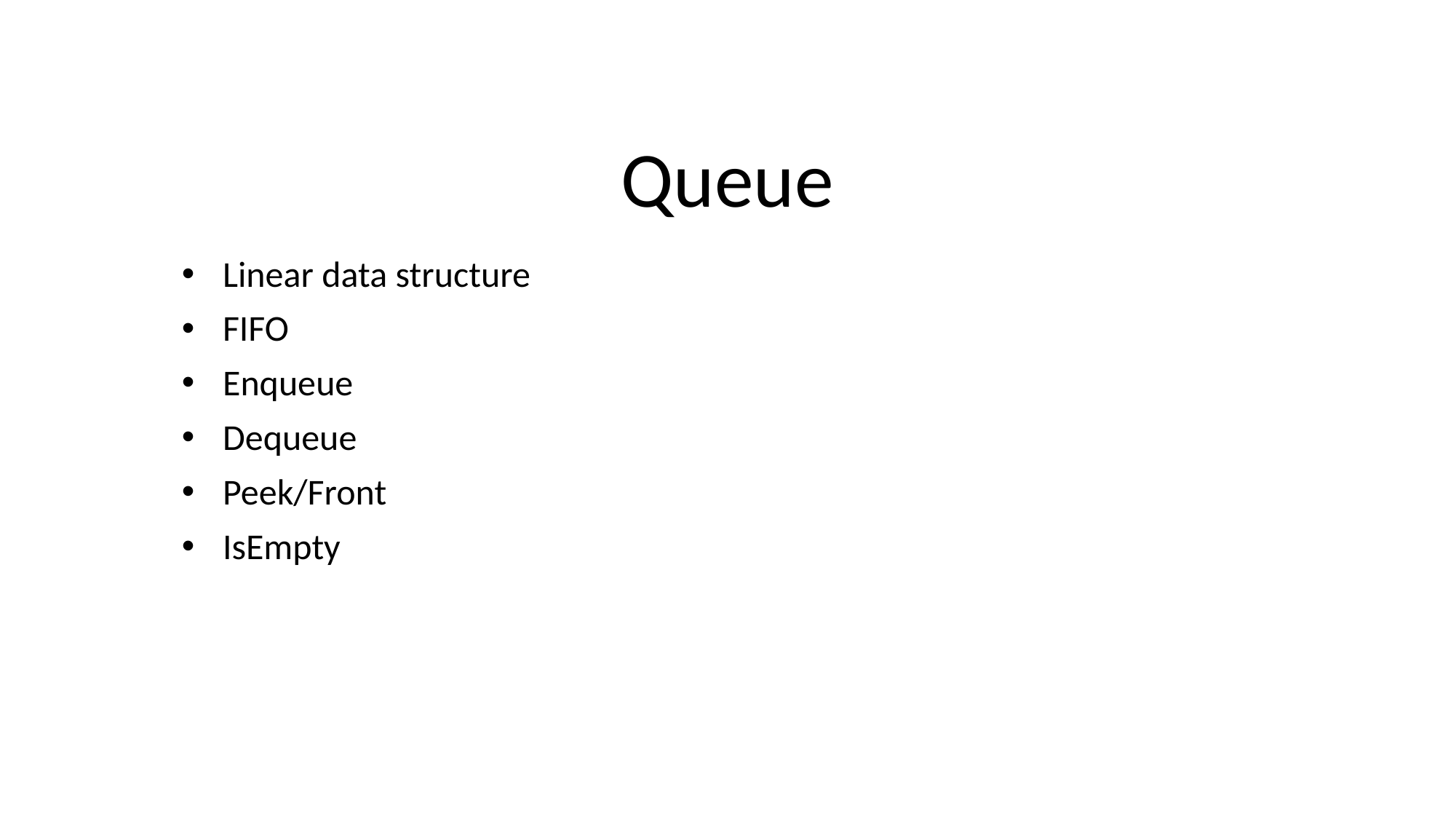

# Queue
Linear data structure
FIFO
Enqueue
Dequeue
Peek/Front
IsEmpty